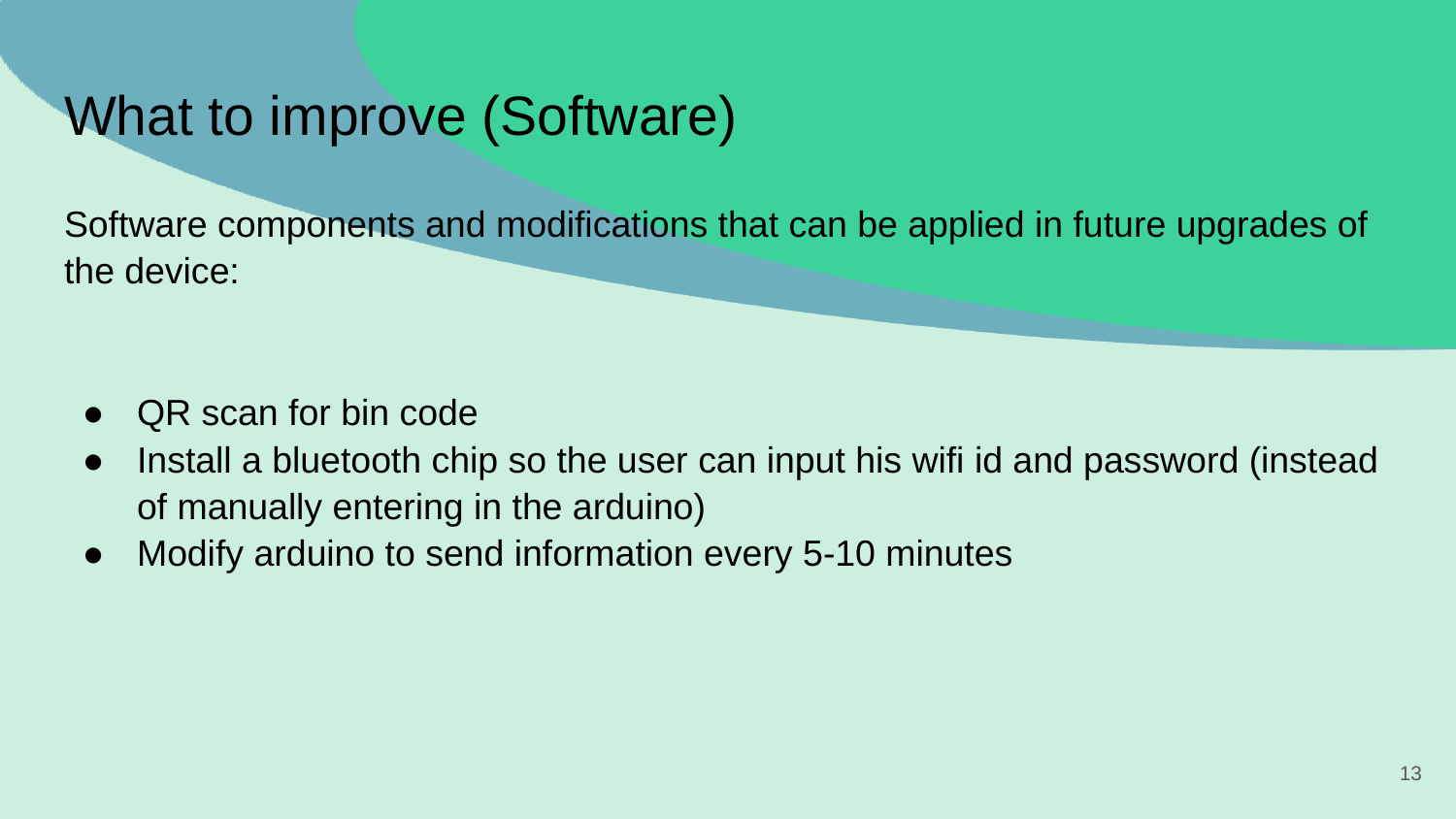

# What to improve (Software)
Software components and modifications that can be applied in future upgrades of the device:

QR scan for bin code
Install a bluetooth chip so the user can input his wifi id and password (instead of manually entering in the arduino)
Modify arduino to send information every 5-10 minutes
13